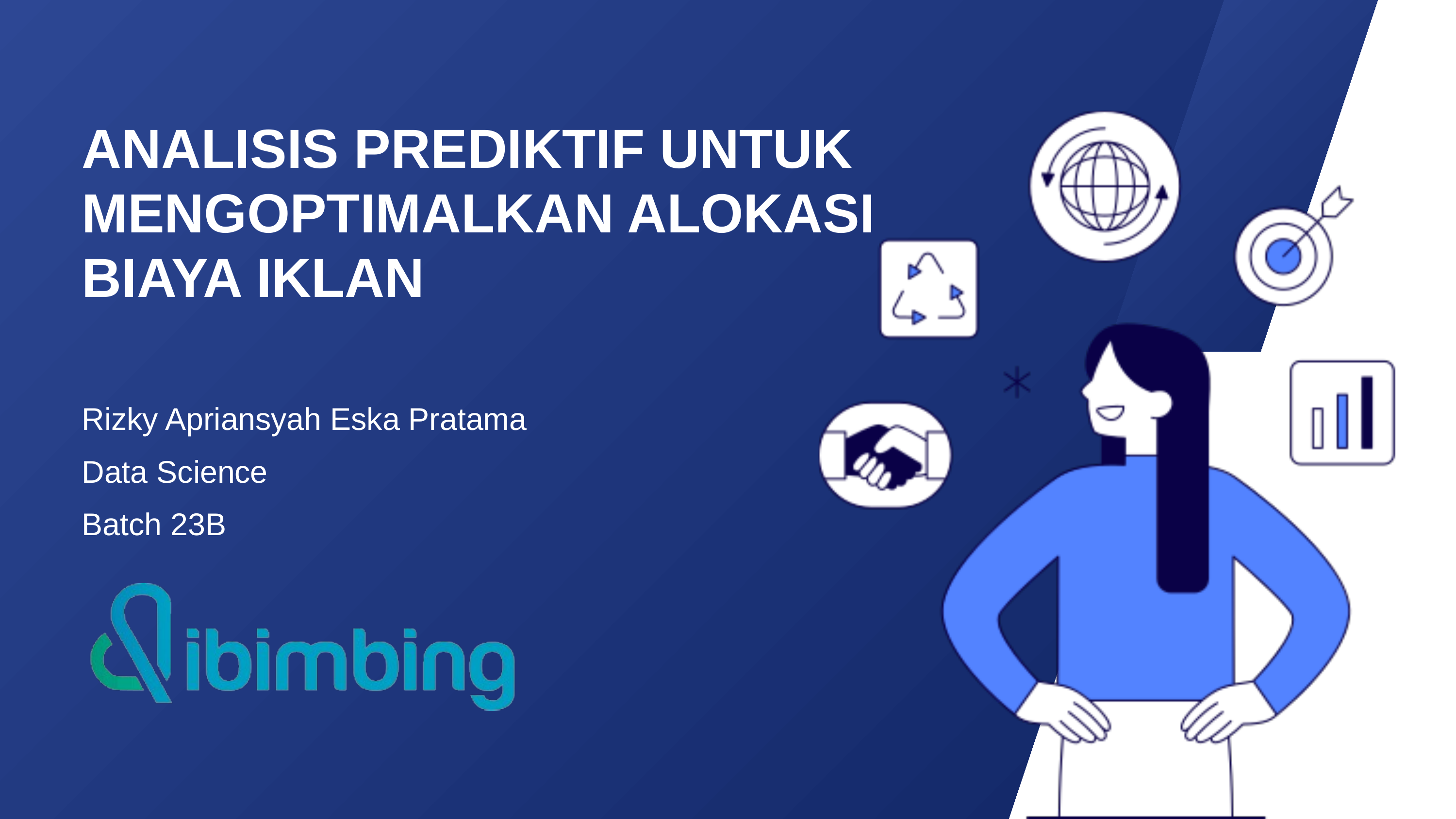

ANALISIS PREDIKTIF UNTUK MENGOPTIMALKAN ALOKASI BIAYA IKLAN
Rizky Apriansyah Eska Pratama
Data Science
Batch 23B